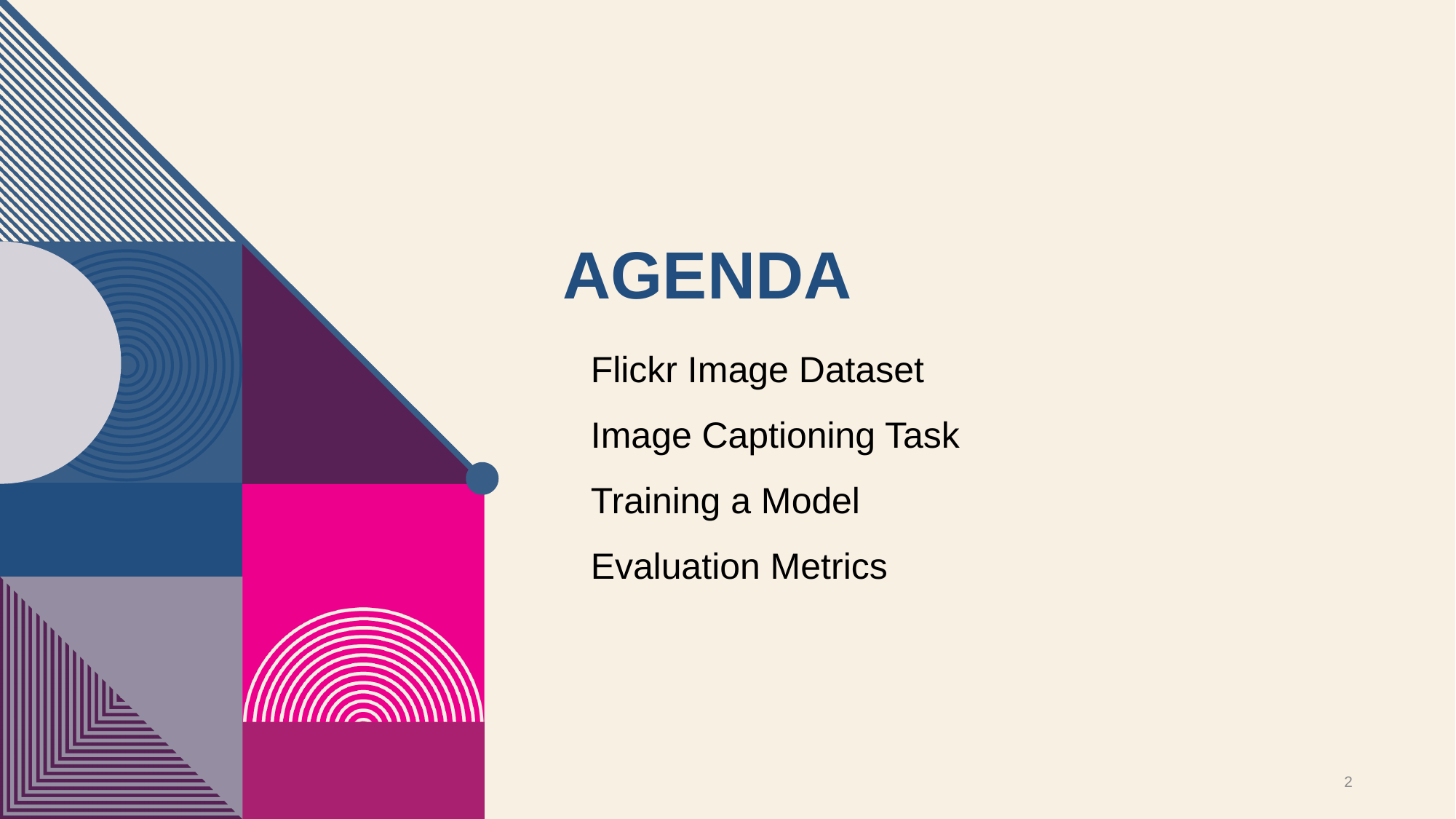

# Agenda
Flickr Image Dataset
Image Captioning Task
Training a Model
Evaluation Metrics
2